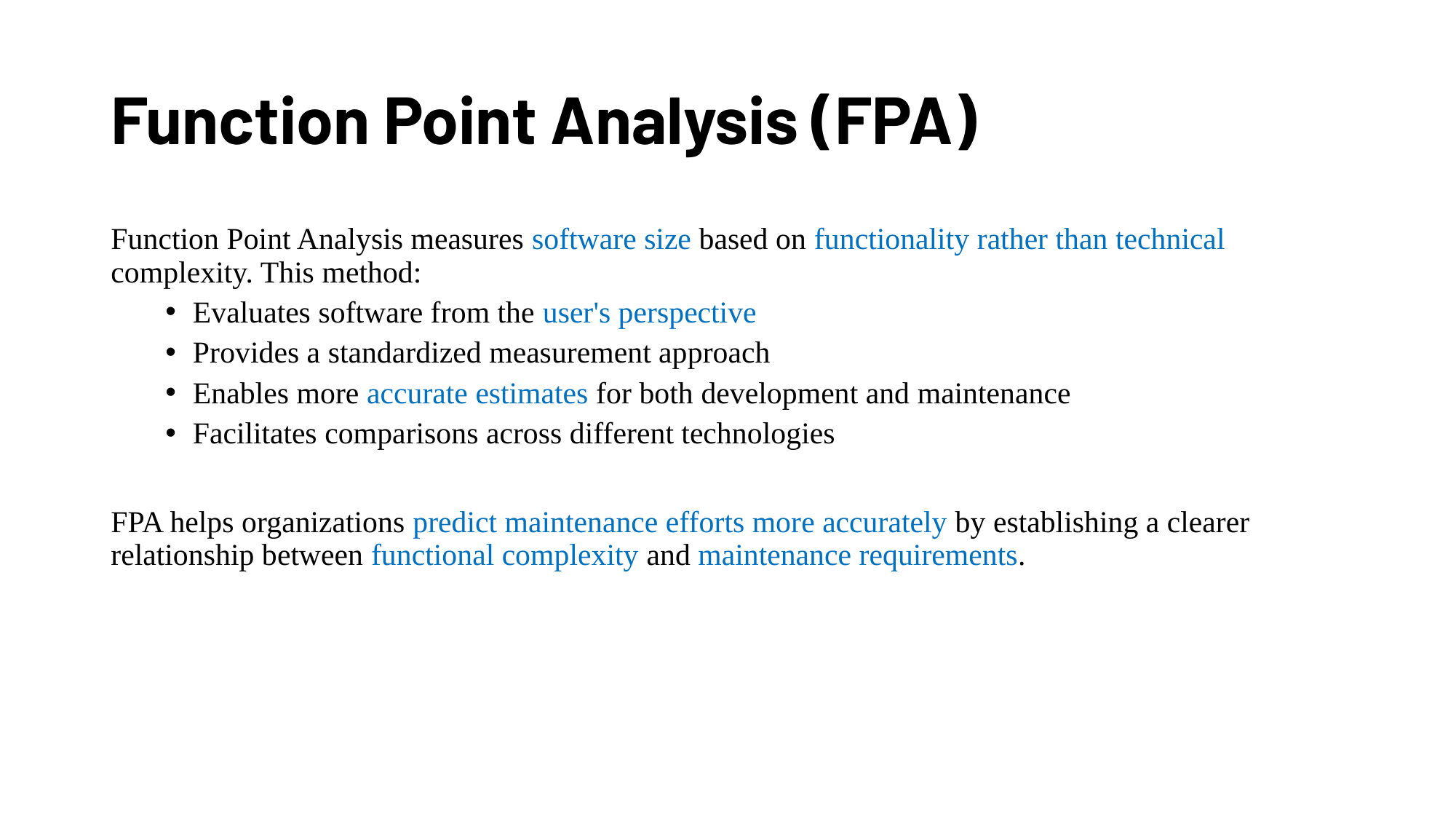

# Function Point Analysis (FPA)
Function Point Analysis measures software size based on functionality rather than technical complexity. This method:
Evaluates software from the user's perspective
Provides a standardized measurement approach
Enables more accurate estimates for both development and maintenance
Facilitates comparisons across different technologies

FPA helps organizations predict maintenance efforts more accurately by establishing a clearer relationship between functional complexity and maintenance requirements.